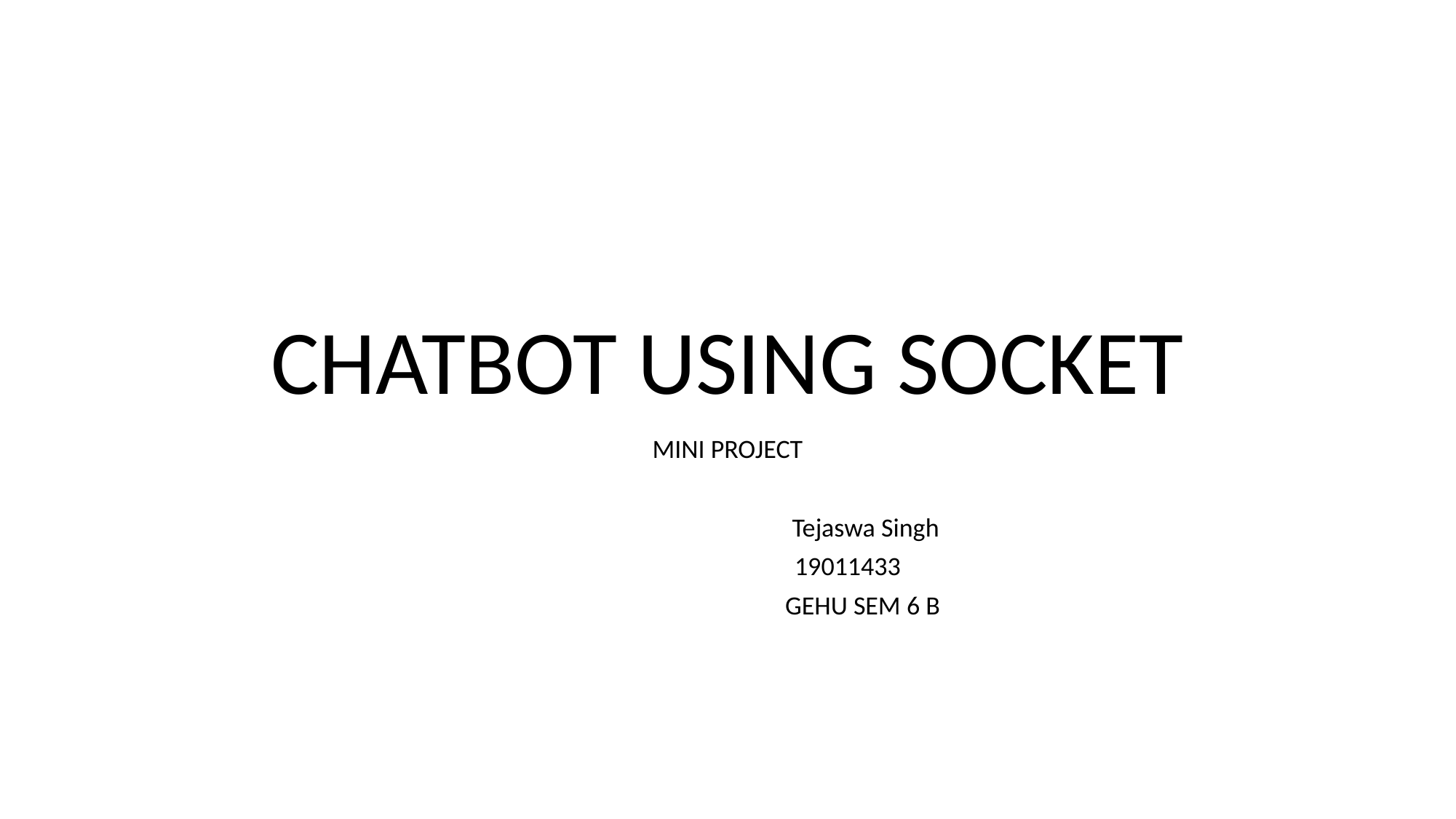

# CHATBOT USING SOCKET
MINI PROJECT

                                              Tejaswa Singh
                                        19011433
                                             GEHU SEM 6 B